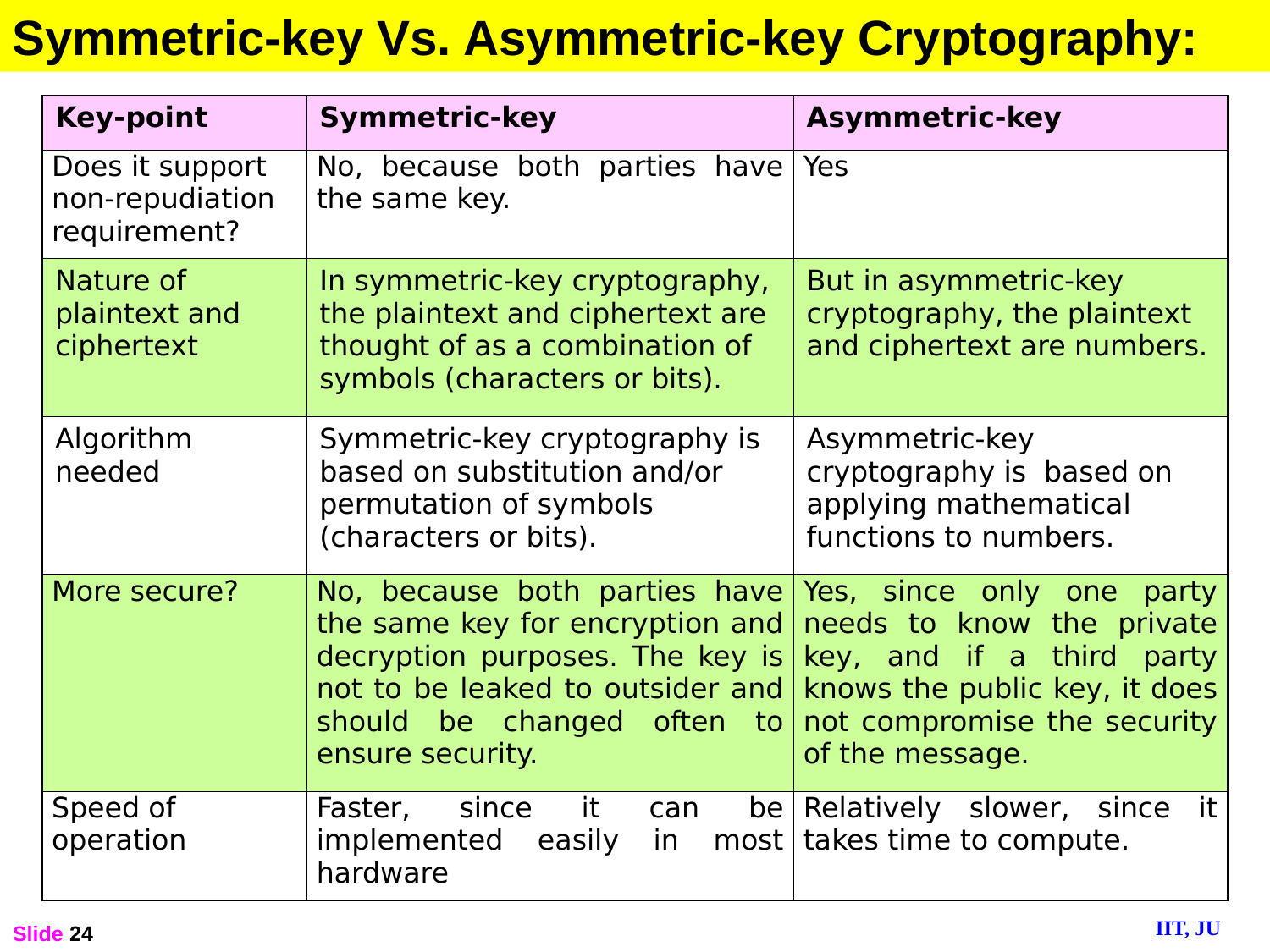

Symmetric-key Vs. Asymmetric-key Cryptography:
| Key-point | Symmetric-key | Asymmetric-key |
| --- | --- | --- |
| Does it support non-repudiation requirement? | No, because both parties have the same key. | Yes |
| Nature of plaintext and ciphertext | In symmetric-key cryptography, the plaintext and ciphertext are thought of as a combination of symbols (characters or bits). | But in asymmetric-key cryptography, the plaintext and ciphertext are numbers. |
| Algorithm needed | Symmetric-key cryptography is based on substitution and/or permutation of symbols (characters or bits). | Asymmetric-key cryptography is based on applying mathematical functions to numbers. |
| More secure? | No, because both parties have the same key for encryption and decryption purposes. The key is not to be leaked to outsider and should be changed often to ensure security. | Yes, since only one party needs to know the private key, and if a third party knows the public key, it does not compromise the security of the message. |
| Speed of operation | Faster, since it can be implemented easily in most hardware | Relatively slower, since it takes time to compute. |
Slide 24